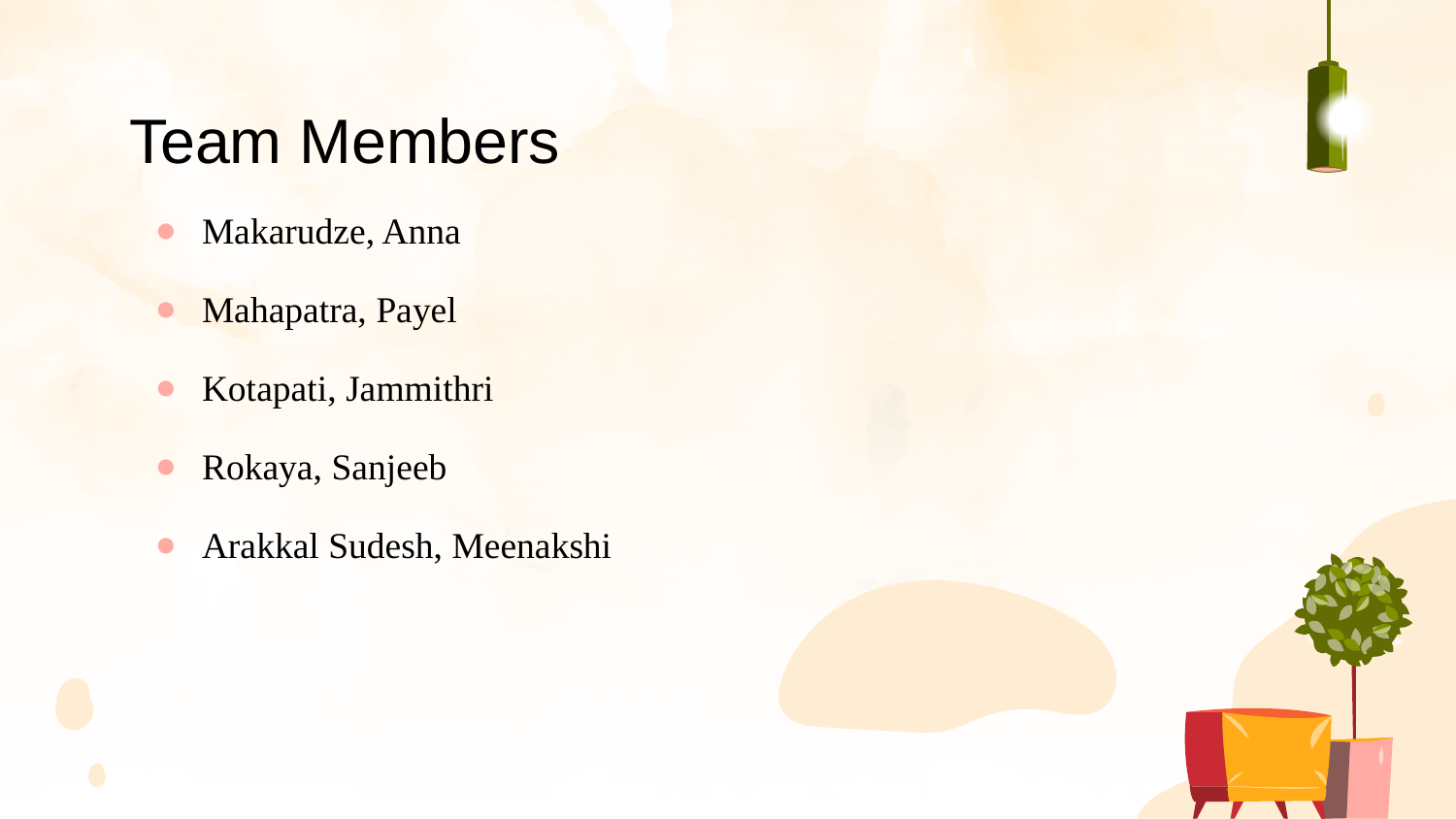

# Team Members
Makarudze, Anna
Mahapatra, Payel
Kotapati, Jammithri
Rokaya, Sanjeeb
Arakkal Sudesh, Meenakshi